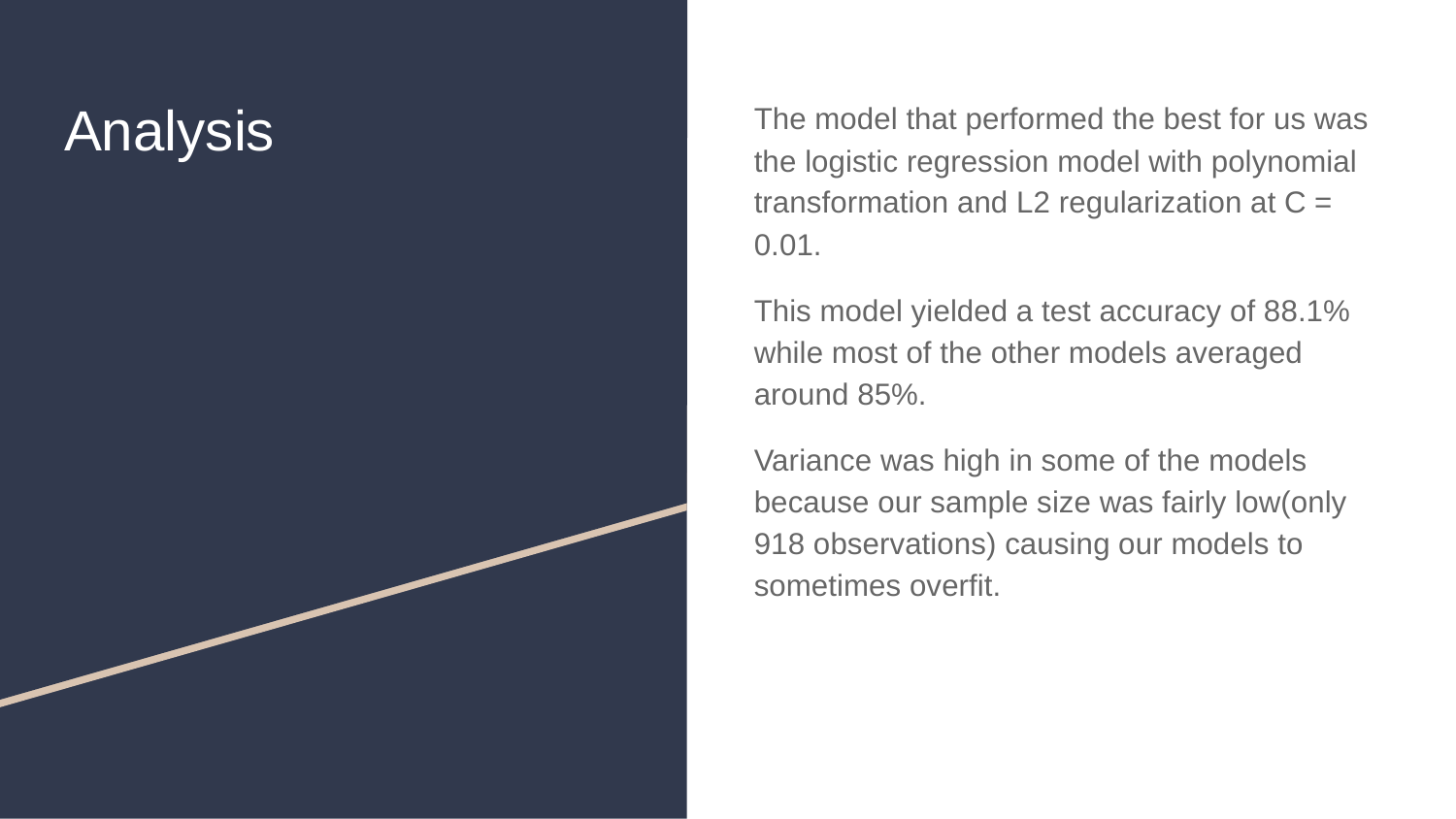

# Analysis
The model that performed the best for us was the logistic regression model with polynomial transformation and L2 regularization at C = 0.01.
This model yielded a test accuracy of 88.1% while most of the other models averaged around 85%.
Variance was high in some of the models because our sample size was fairly low(only 918 observations) causing our models to sometimes overfit.